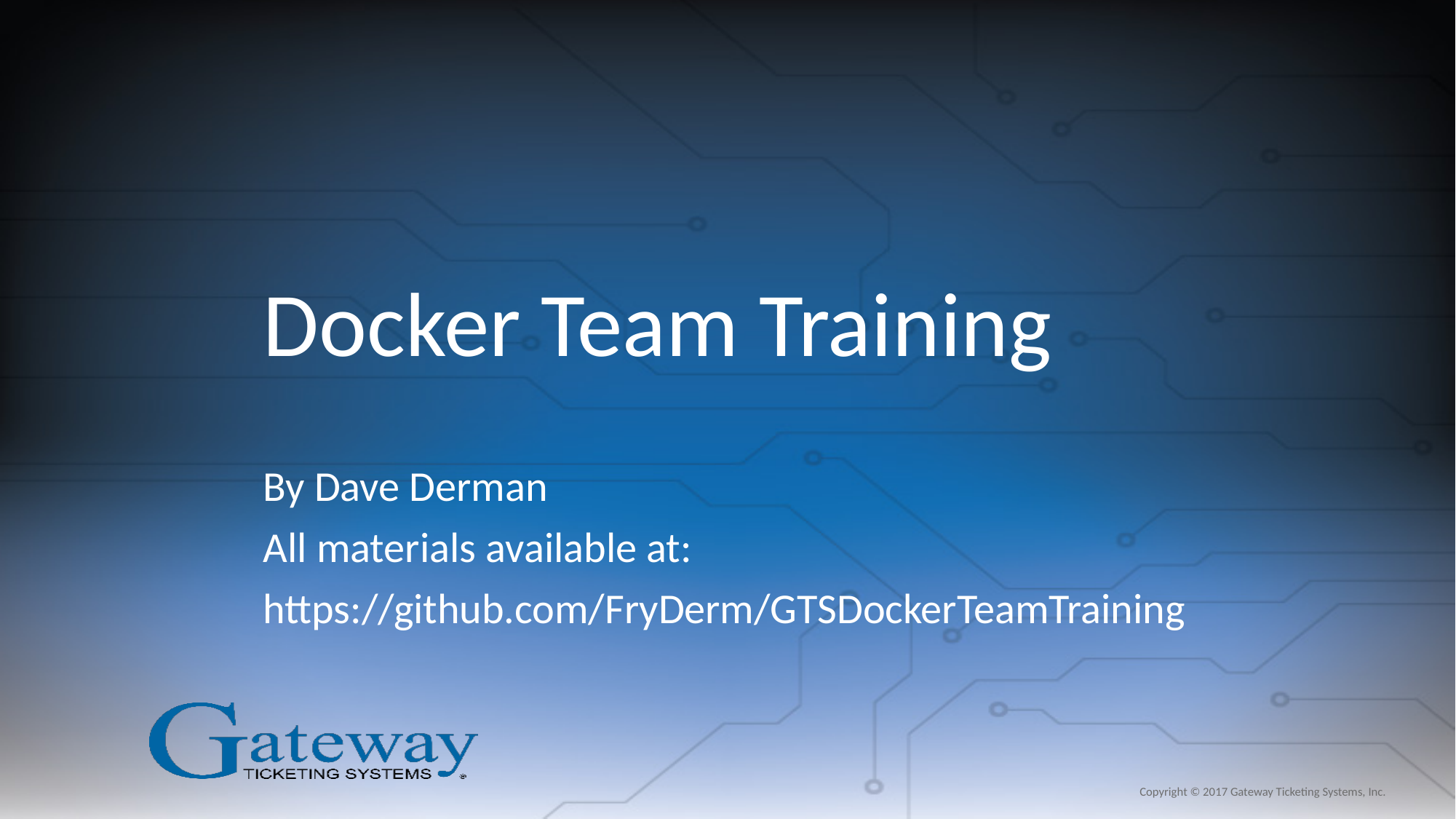

# Docker Team Training
By Dave Derman
All materials available at:
https://github.com/FryDerm/GTSDockerTeamTraining